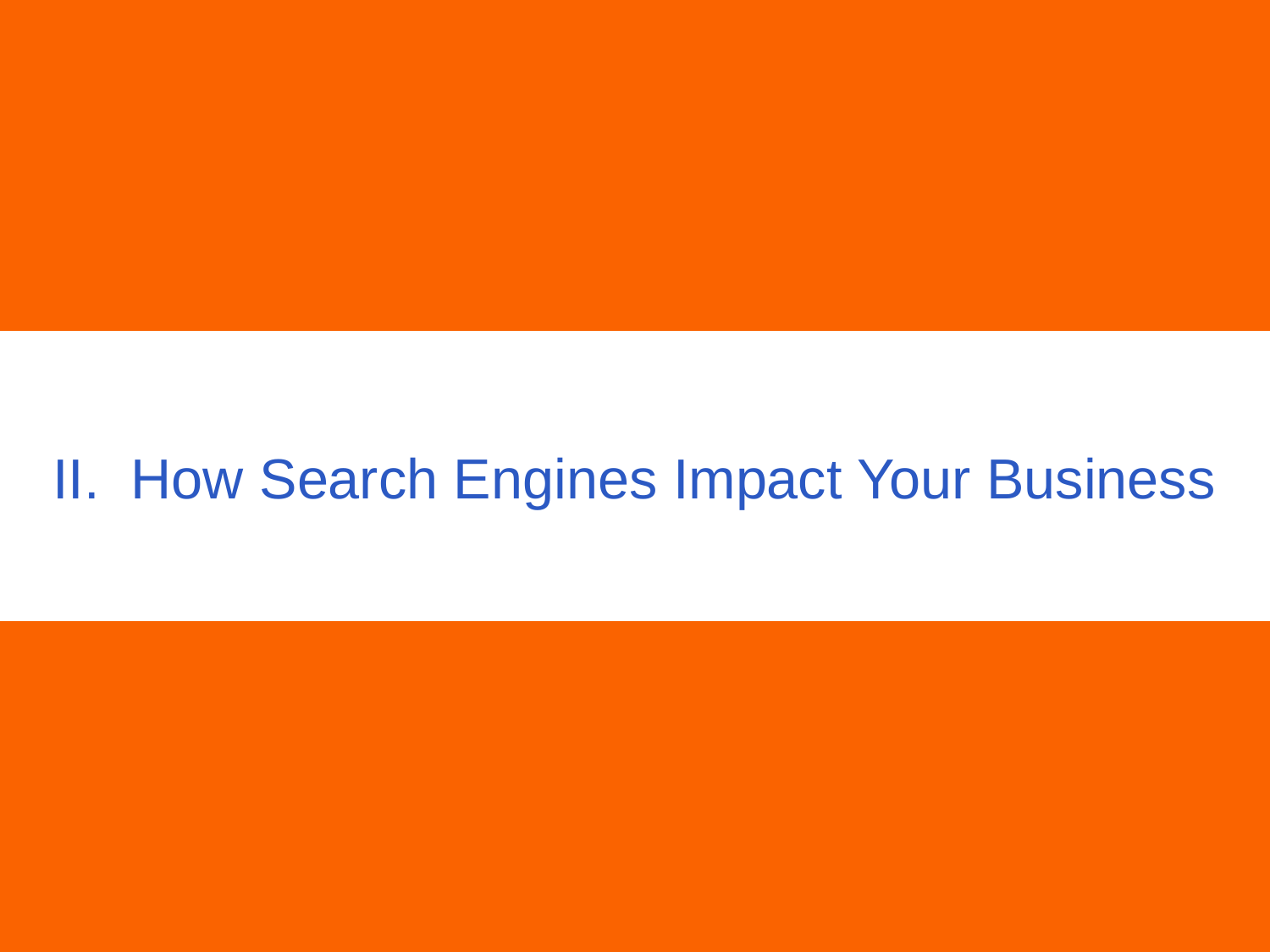

II.  How Search Engines Impact Your Business